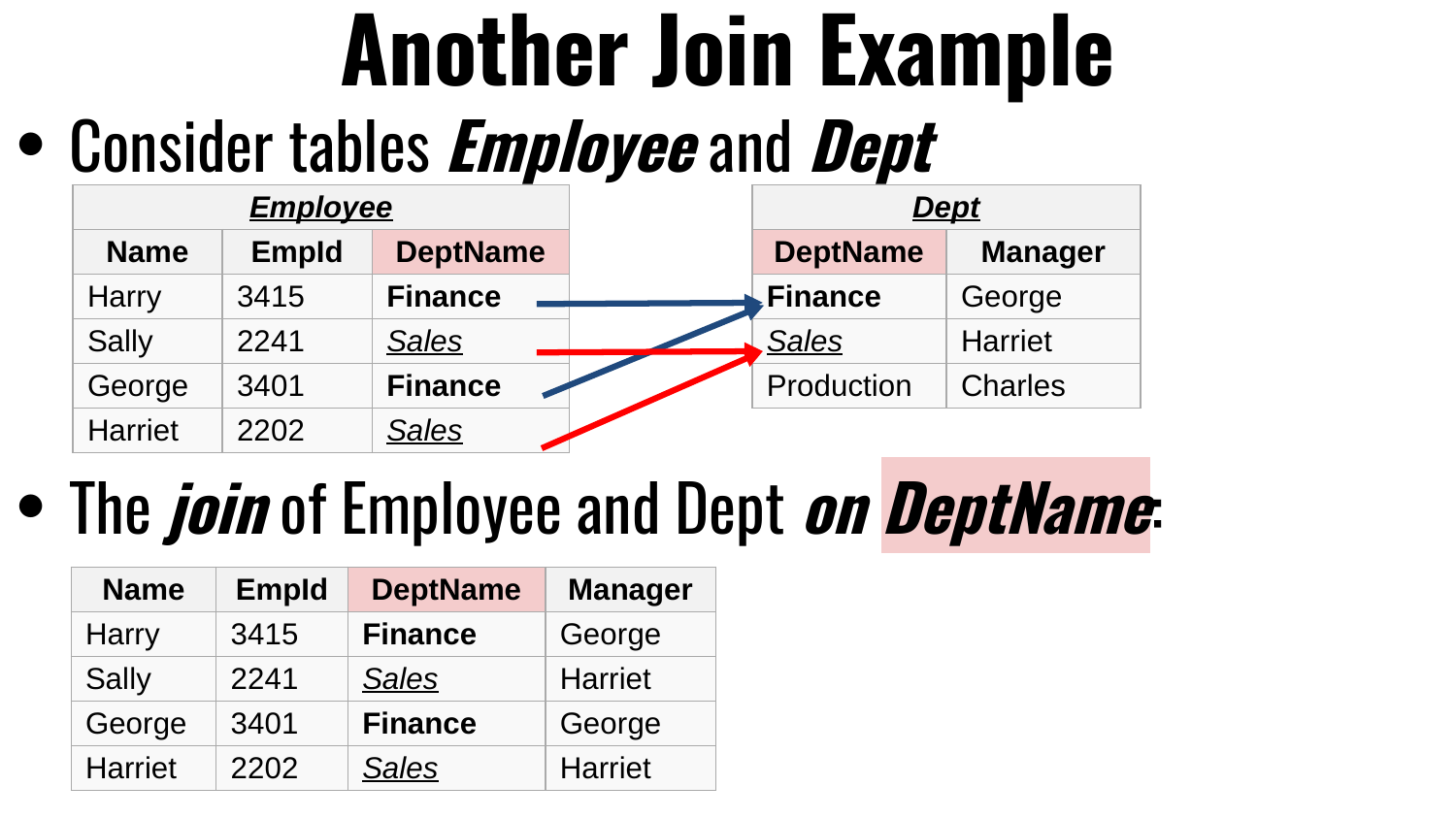

# Another Join Example
Consider tables Employee and Dept

The join of Employee and Dept on DeptName:
| Employee |  |  |
| --- | --- | --- |
| Name | EmpId | DeptName |
| Harry | 3415 | Finance |
| Sally | 2241 | Sales |
| George | 3401 | Finance |
| Harriet | 2202 | Sales |
| Dept |  |
| --- | --- |
| DeptName | Manager |
| Finance | George |
| Sales | Harriet |
| Production | Charles |
| Name | EmpId | DeptName | Manager |
| --- | --- | --- | --- |
| Harry | 3415 | Finance | George |
| Sally | 2241 | Sales | Harriet |
| George | 3401 | Finance | George |
| Harriet | 2202 | Sales | Harriet |